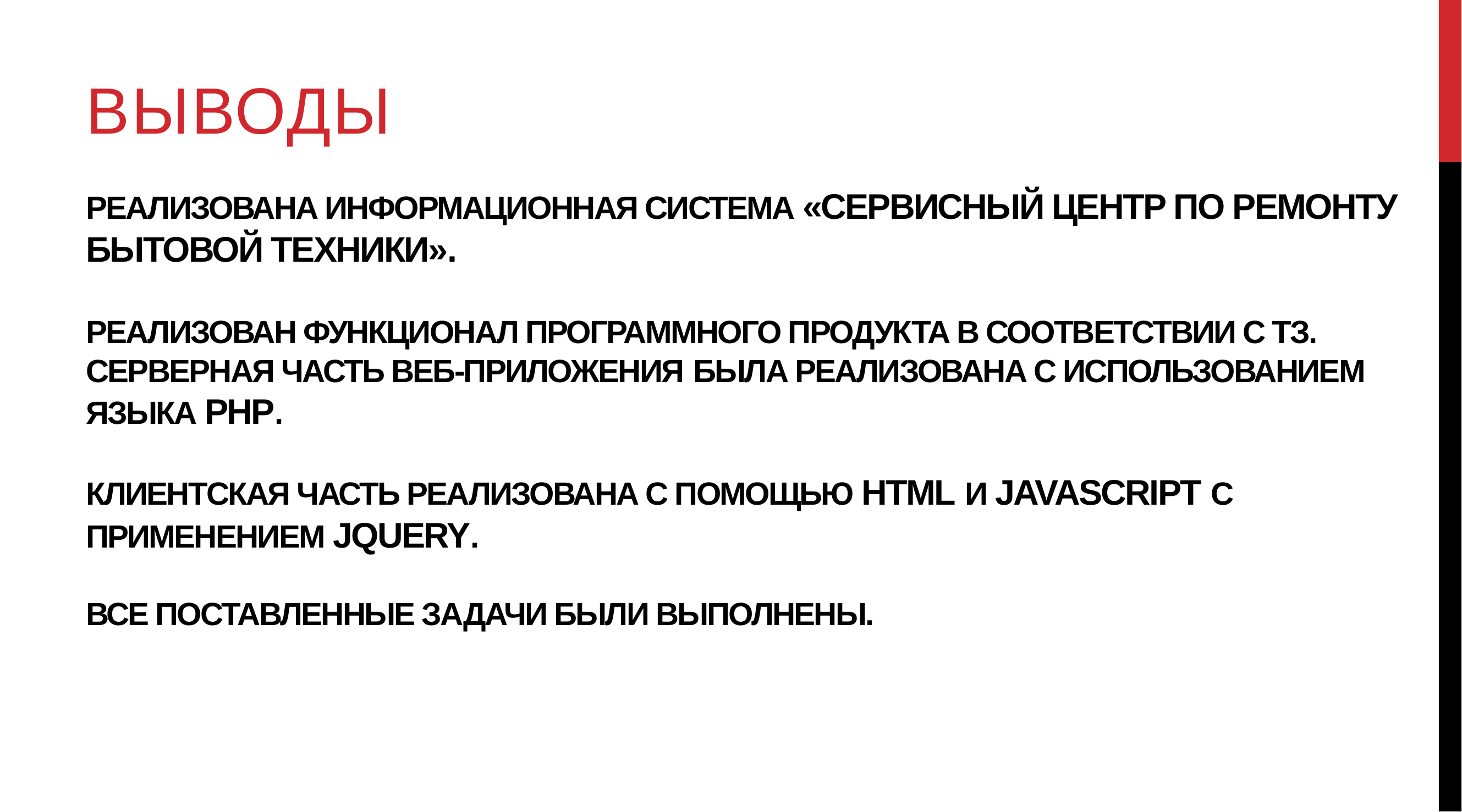

ВЫводы
# Реализована информационная система «Сервисный центр по ремонту бытовой техники». Реализован функционал программного продукта в соответствии с ТЗ. Серверная часть веб-приложения была реализована с использованием языка PHP. Клиентская часть реализована с помощью HTML и JavaScript с применением jQuery. Все поставленные задачи были выполнены.